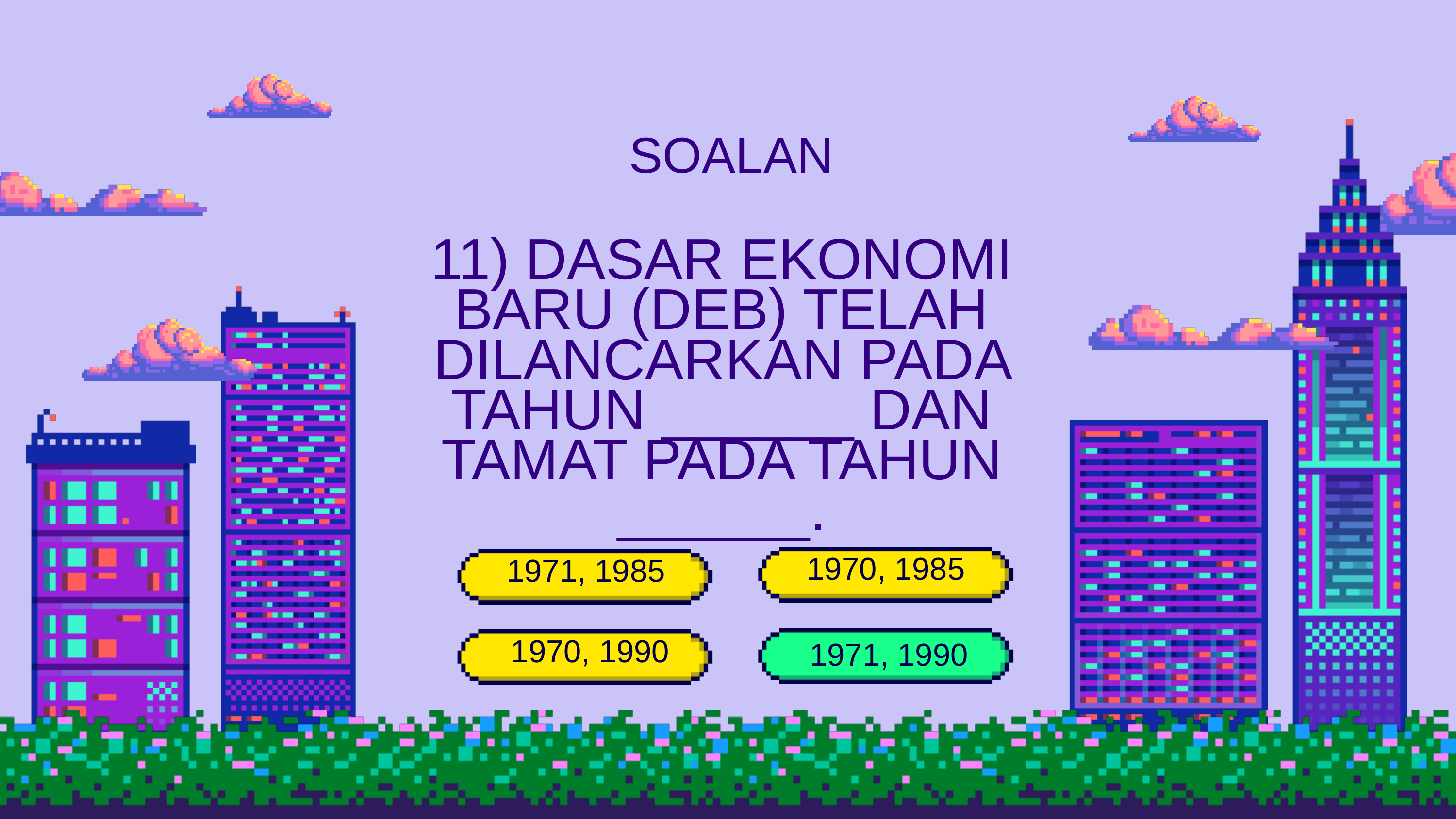

SOALAN

11) DASAR EKONOMI BARU (DEB) TELAH DILANCARKAN PADA TAHUN ______ DAN TAMAT PADA TAHUN ______.

 1970, 1985
 1971, 1985

1970, 1990
1971, 1990